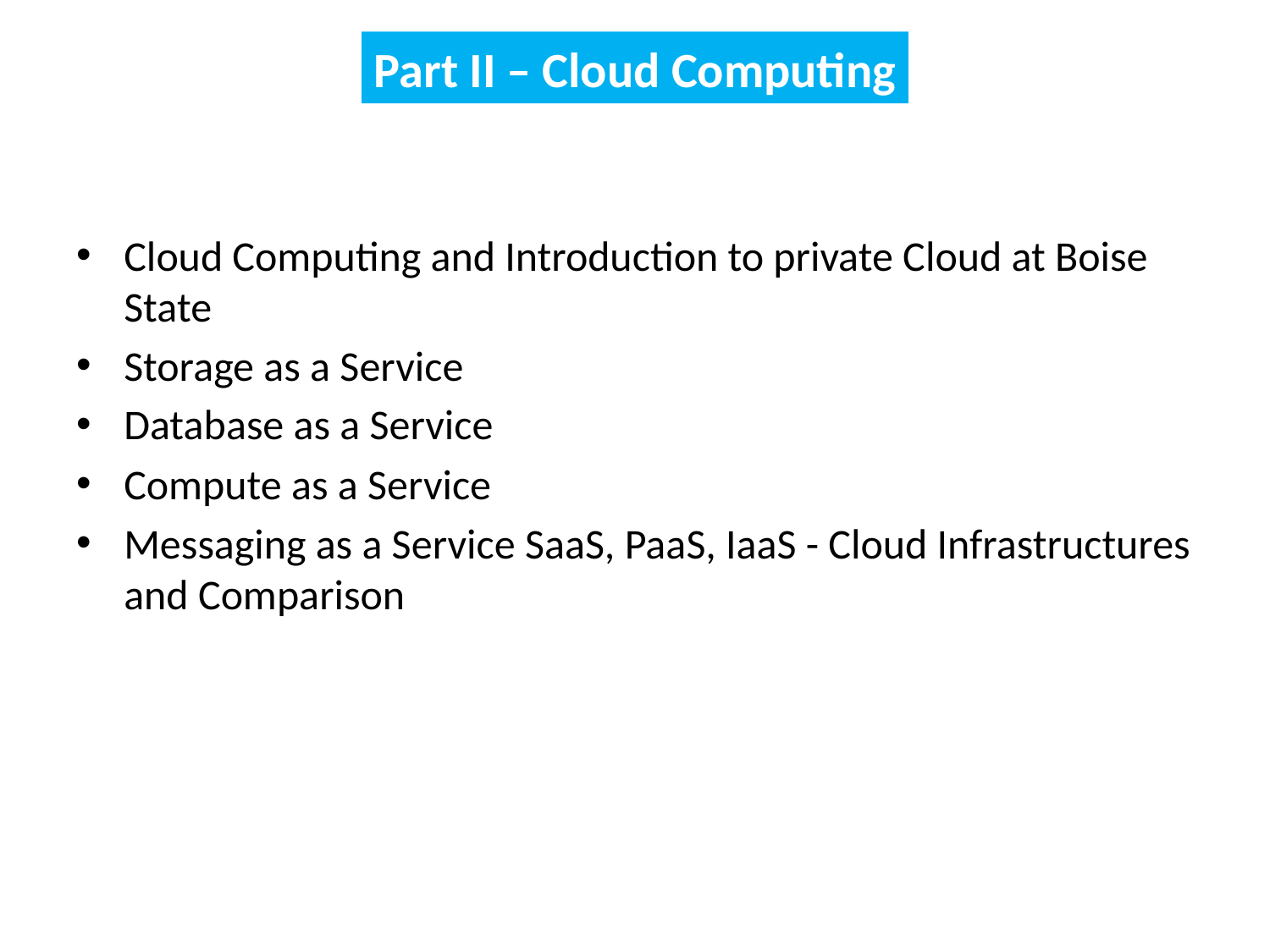

Part II – Cloud Computing
Cloud Computing and Introduction to private Cloud at Boise State
Storage as a Service
Database as a Service
Compute as a Service
Messaging as a Service SaaS, PaaS, IaaS - Cloud Infrastructures and Comparison